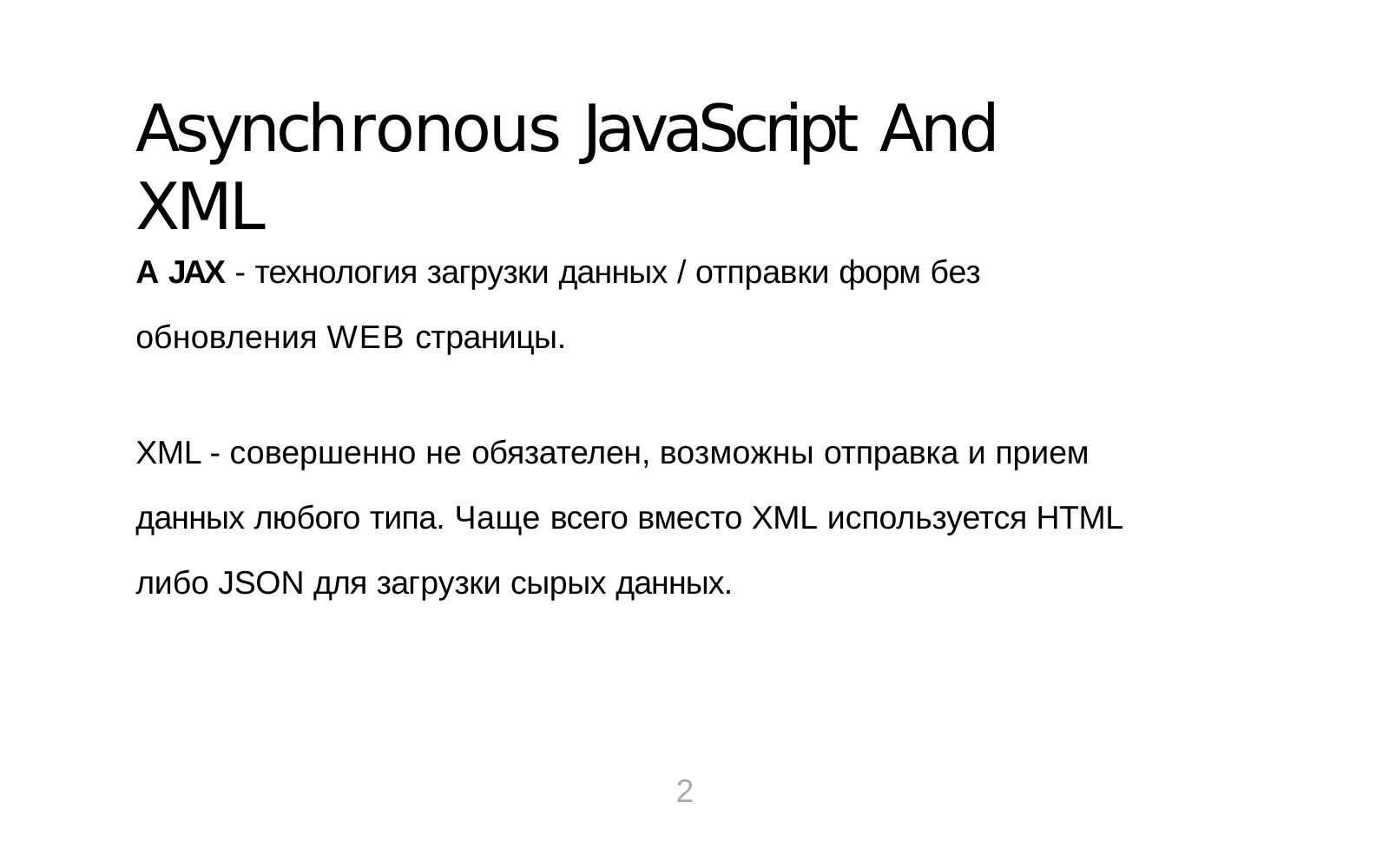

# Asynchronous JavaScript And XML
A JAX - технология загрузки данных / отправки форм без
обновления WEB страницы.

XML - совершенно не обязателен, возможны отправка и прием  данных любого типа. Чаще всего вместо XML используется HTML  либо JSON для загрузки сырых данных.
2